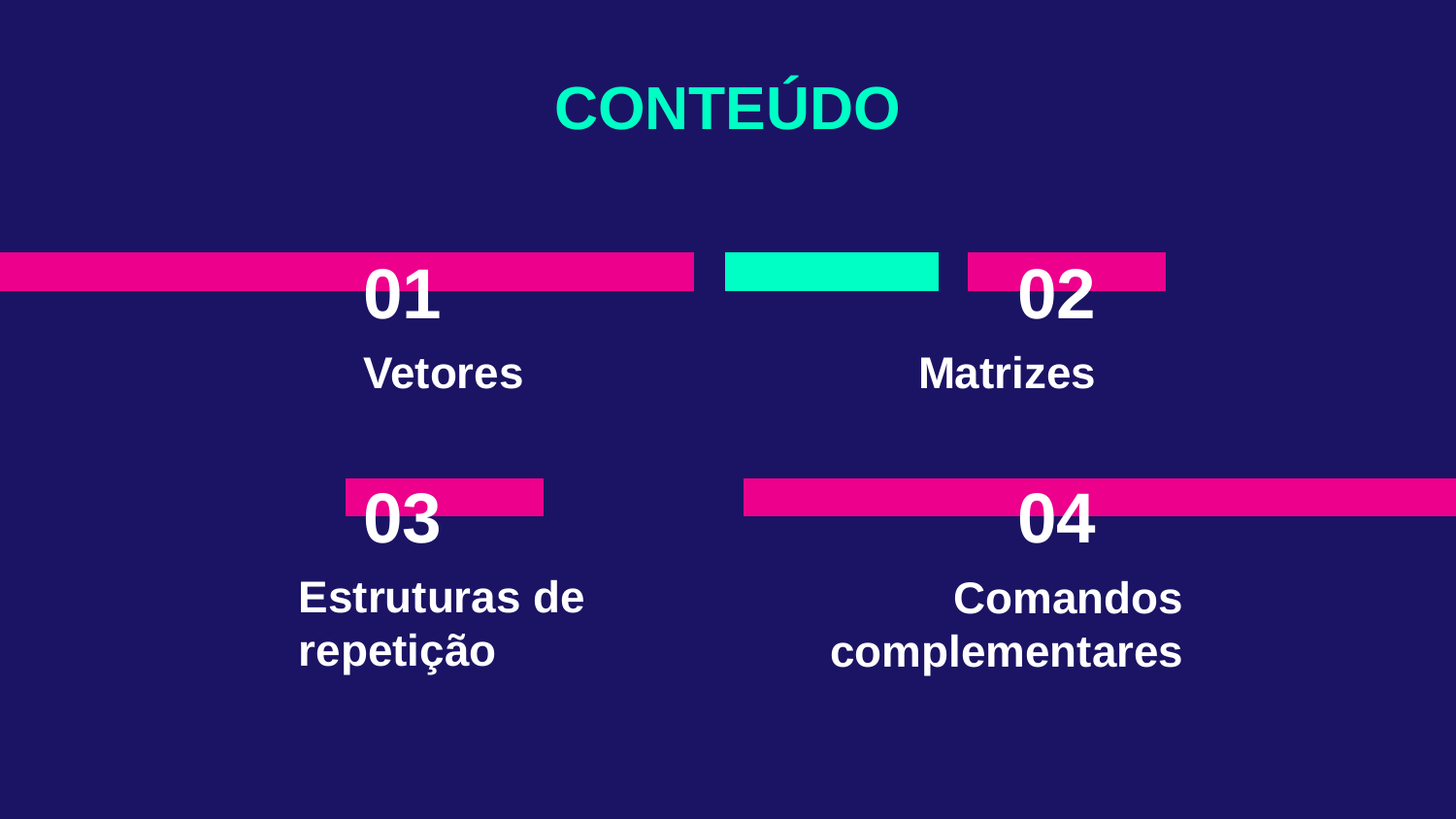

CONTEÚDO
# 01
02
Vetores
Matrizes
03
04
Estruturas de repetição
Comandos complementares